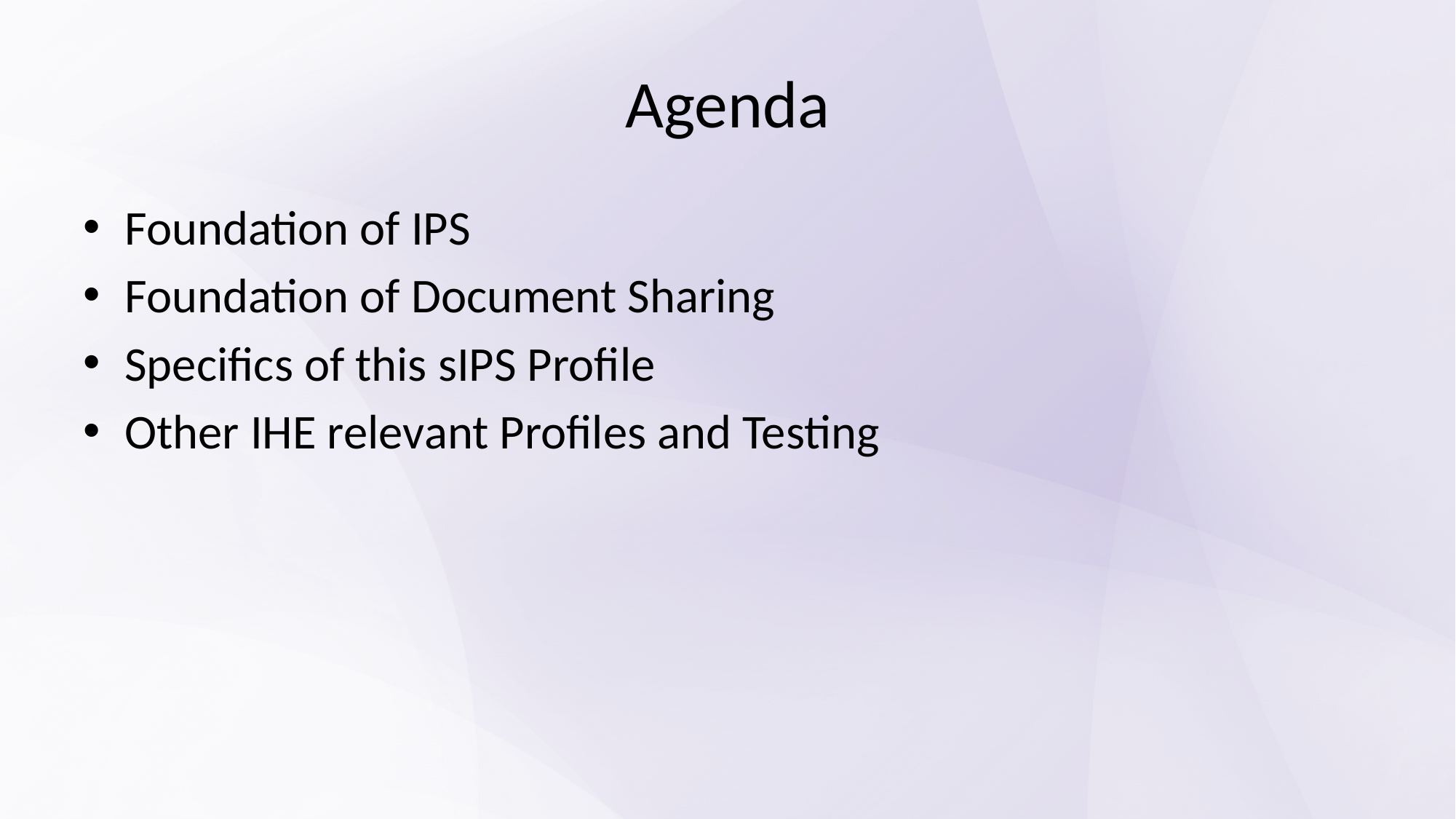

# Agenda
Foundation of IPS
Foundation of Document Sharing
Specifics of this sIPS Profile
Other IHE relevant Profiles and Testing